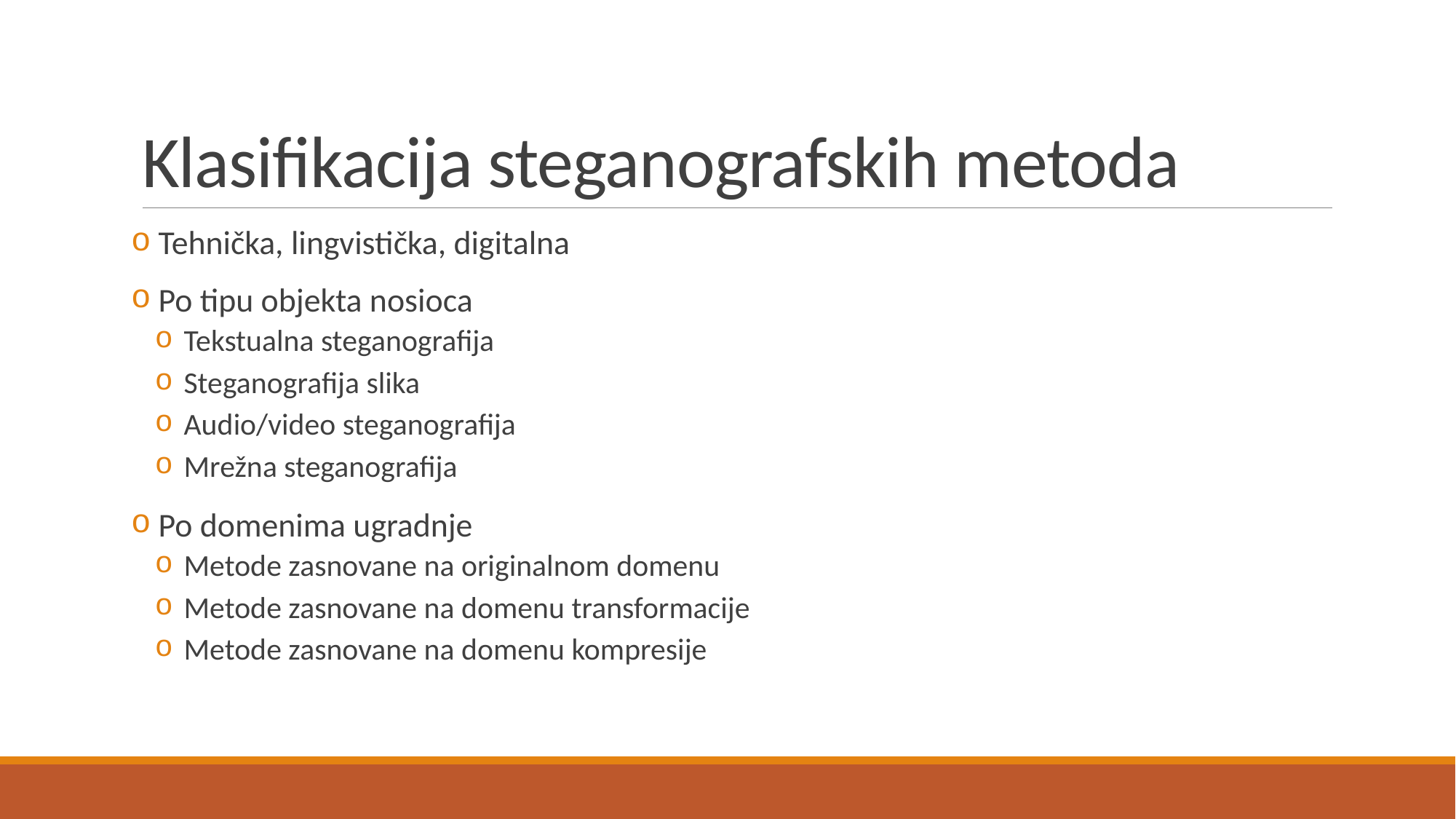

# Klasifikacija steganografskih metoda
 Tehnička, lingvistička, digitalna
 Po tipu objekta nosioca
 Tekstualna steganografija
 Steganografija slika
 Audio/video steganografija
 Mrežna steganografija
 Po domenima ugradnje
 Metode zasnovane na originalnom domenu
 Metode zasnovane na domenu transformacije
 Metode zasnovane na domenu kompresije